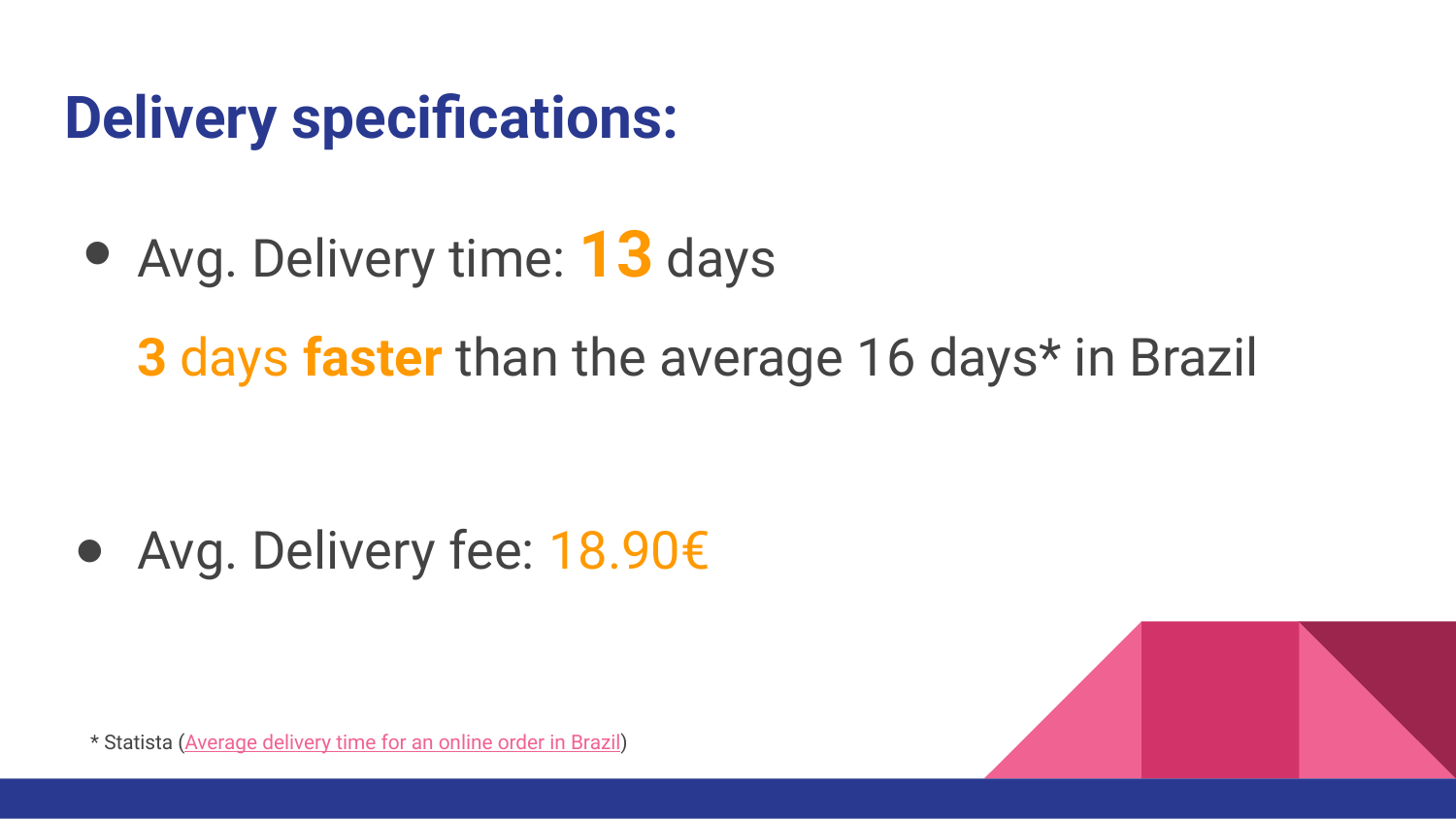

# Delivery specifications:
Avg. Delivery time: 13 days
3 days faster than the average 16 days* in Brazil

Avg. Delivery fee: 18.90€
* Statista (Average delivery time for an online order in Brazil)